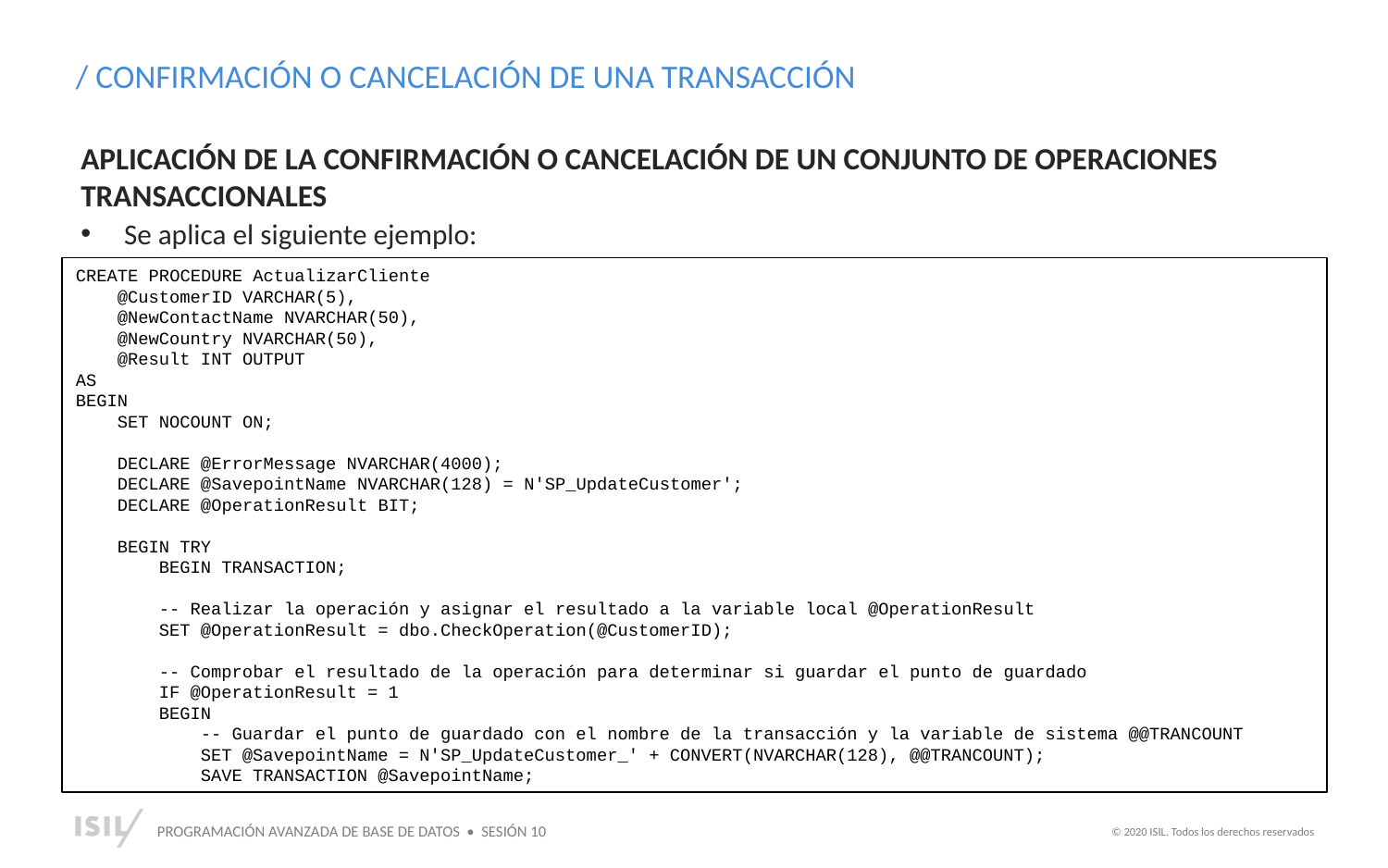

/ CONFIRMACIÓN O CANCELACIÓN DE UNA TRANSACCIÓN
APLICACIÓN DE LA CONFIRMACIÓN O CANCELACIÓN DE UN CONJUNTO DE OPERACIONES TRANSACCIONALES
Se aplica el siguiente ejemplo:
CREATE PROCEDURE ActualizarCliente
    @CustomerID VARCHAR(5),
    @NewContactName NVARCHAR(50),
    @NewCountry NVARCHAR(50),
    @Result INT OUTPUT
AS
BEGIN
    SET NOCOUNT ON;

    DECLARE @ErrorMessage NVARCHAR(4000);
    DECLARE @SavepointName NVARCHAR(128) = N'SP_UpdateCustomer';
    DECLARE @OperationResult BIT;

    BEGIN TRY
        BEGIN TRANSACTION;

        -- Realizar la operación y asignar el resultado a la variable local @OperationResult
        SET @OperationResult = dbo.CheckOperation(@CustomerID);

        -- Comprobar el resultado de la operación para determinar si guardar el punto de guardado
        IF @OperationResult = 1
        BEGIN
            -- Guardar el punto de guardado con el nombre de la transacción y la variable de sistema @@TRANCOUNT
            SET @SavepointName = N'SP_UpdateCustomer_' + CONVERT(NVARCHAR(128), @@TRANCOUNT);
            SAVE TRANSACTION @SavepointName;